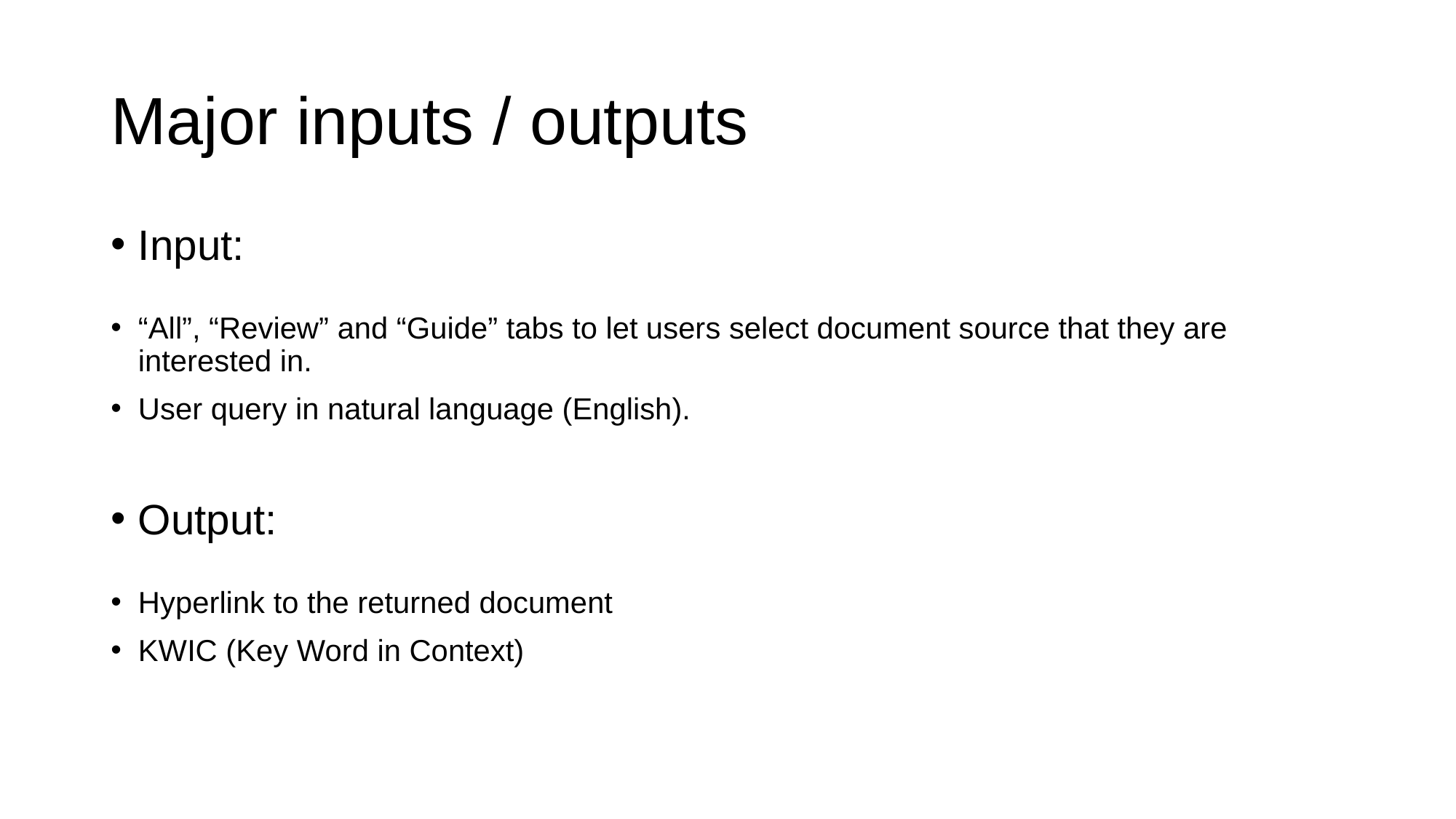

# Major inputs / outputs
Input:

“All”, “Review” and “Guide” tabs to let users select document source that they are interested in.
User query in natural language (English).

Output:

Hyperlink to the returned document
KWIC (Key Word in Context)